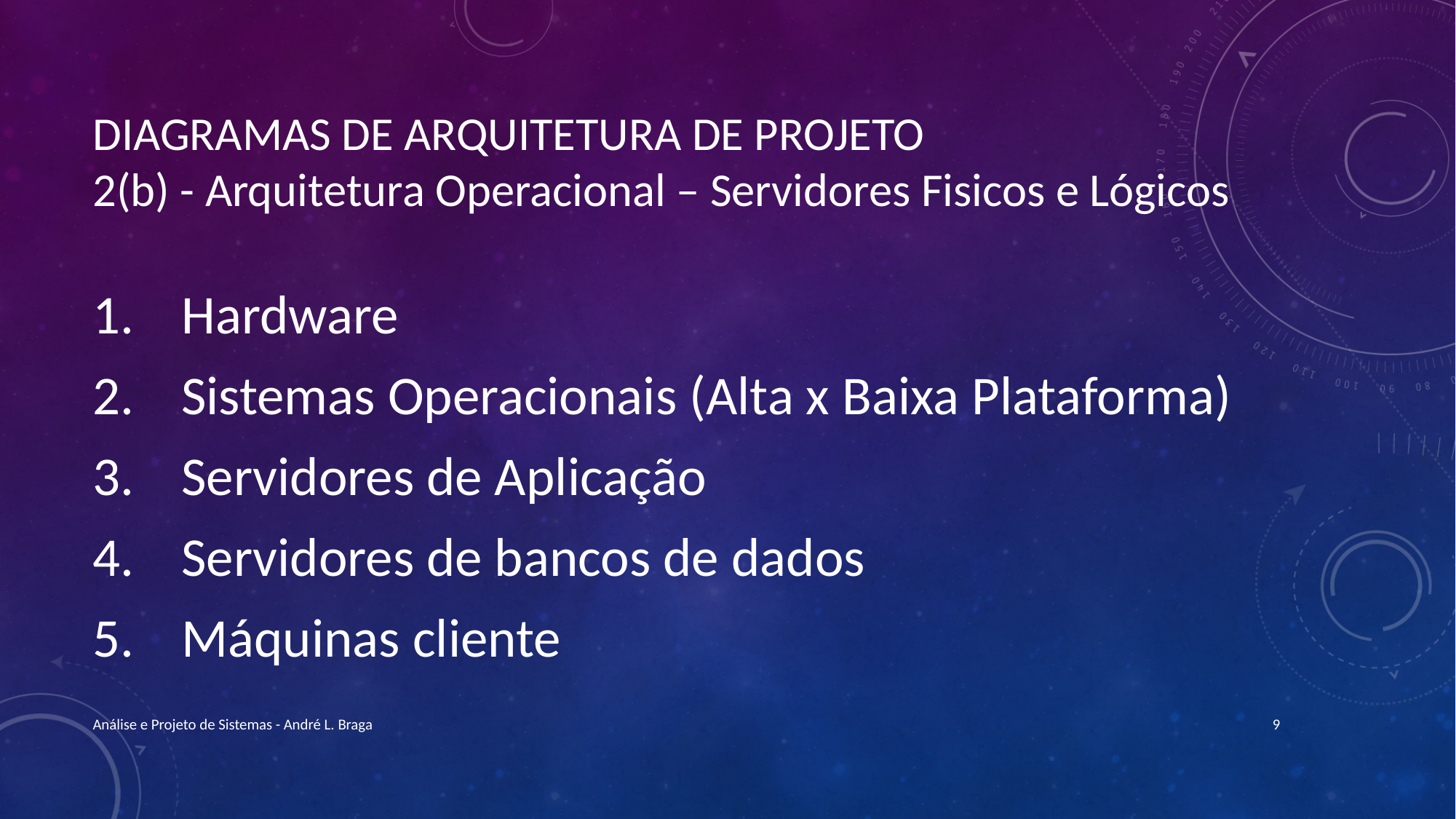

# Diagramas de arquitetura de projeto 2(b) - Arquitetura Operacional – Servidores Fisicos e Lógicos
Hardware
Sistemas Operacionais (Alta x Baixa Plataforma)
Servidores de Aplicação
Servidores de bancos de dados
Máquinas cliente
Análise e Projeto de Sistemas - André L. Braga
9